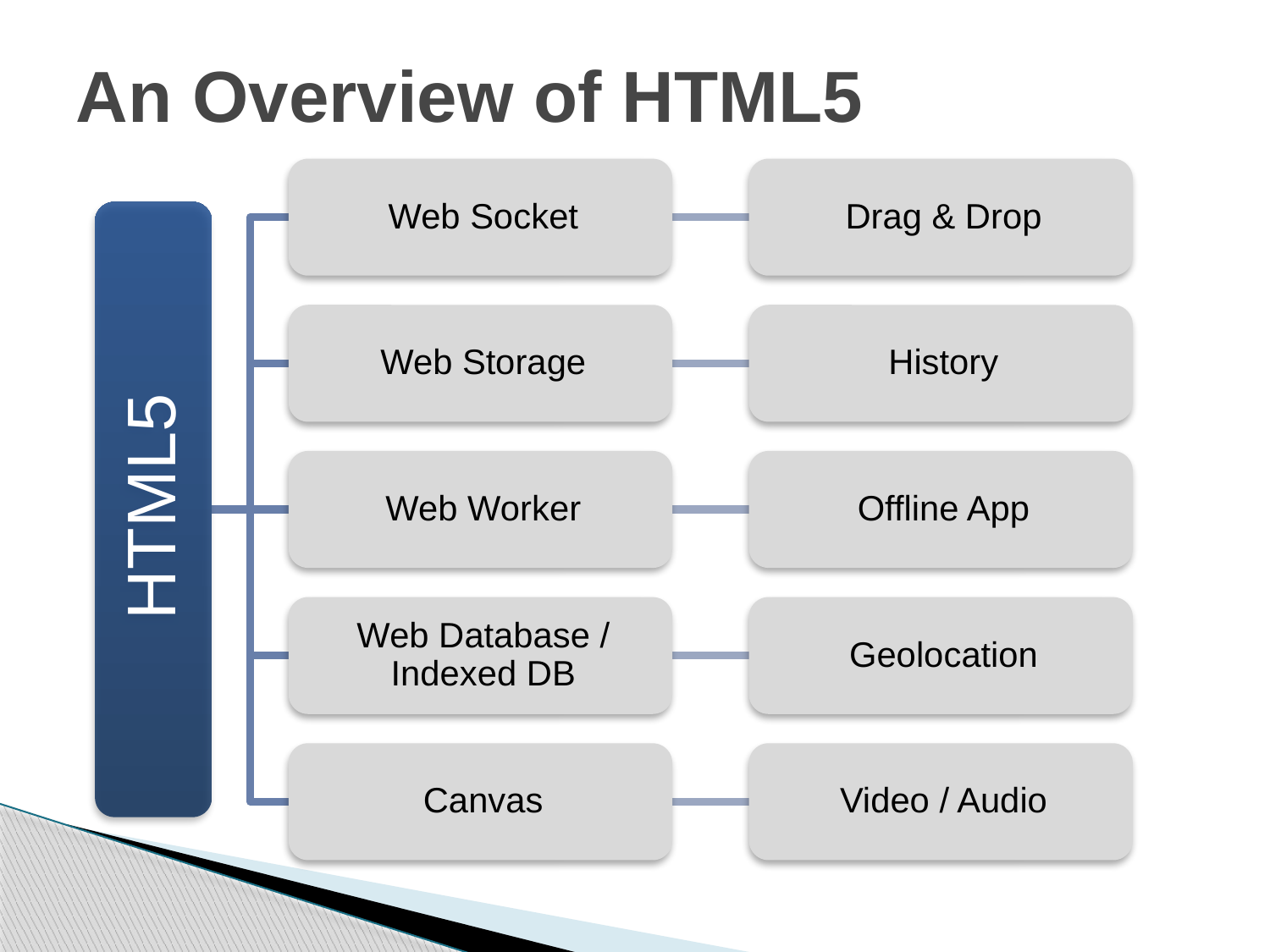

# An Overview of HTML5

HTML5
Web Socket
Drag & Drop
Web Storage
History
Web Worker
Offline App
Web Database / Indexed DB
Geolocation
Canvas
Video / Audio